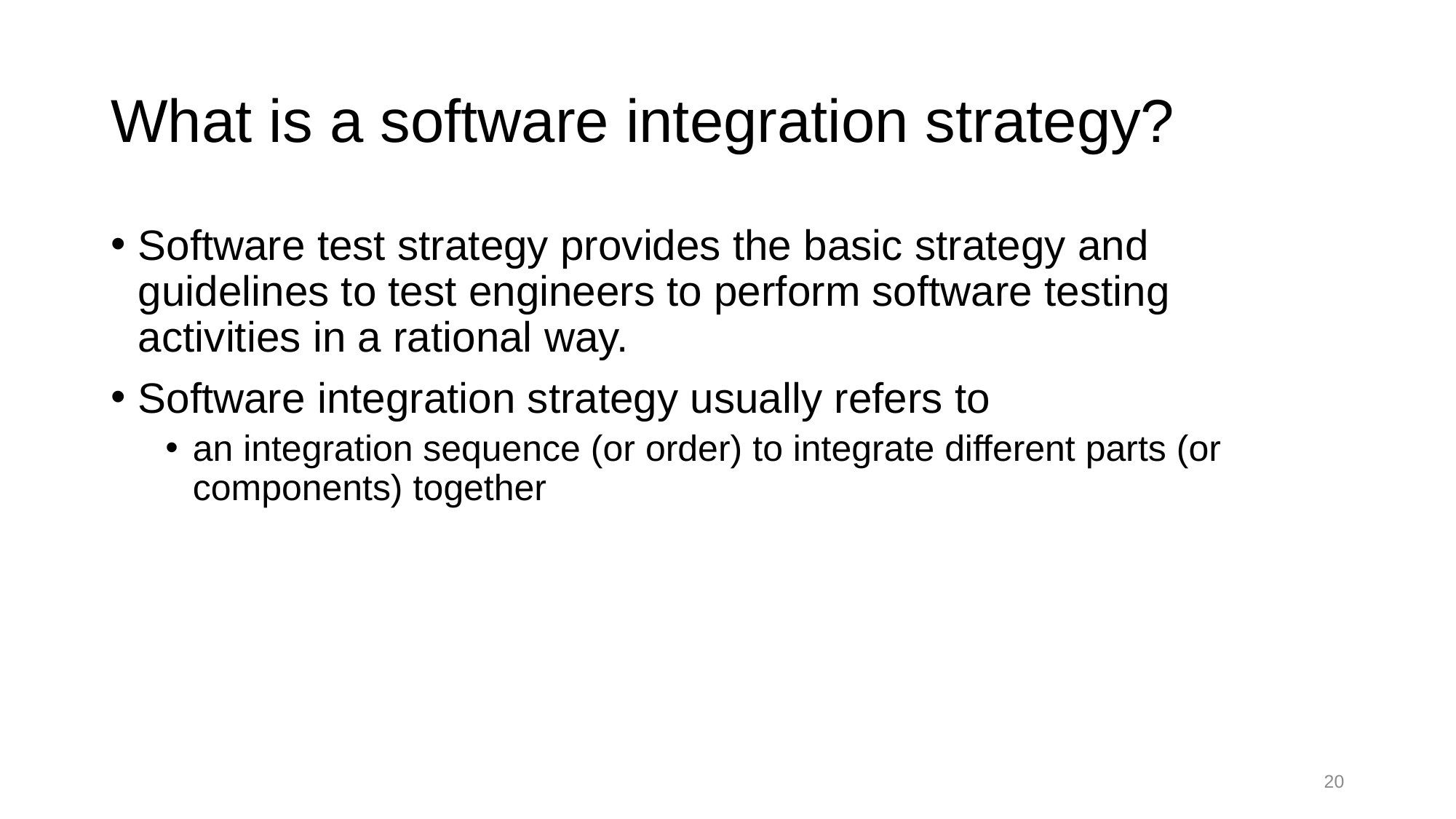

# What is a software integration strategy?
Software test strategy provides the basic strategy and guidelines to test engineers to perform software testing activities in a rational way.
Software integration strategy usually refers to
an integration sequence (or order) to integrate different parts (or components) together

20